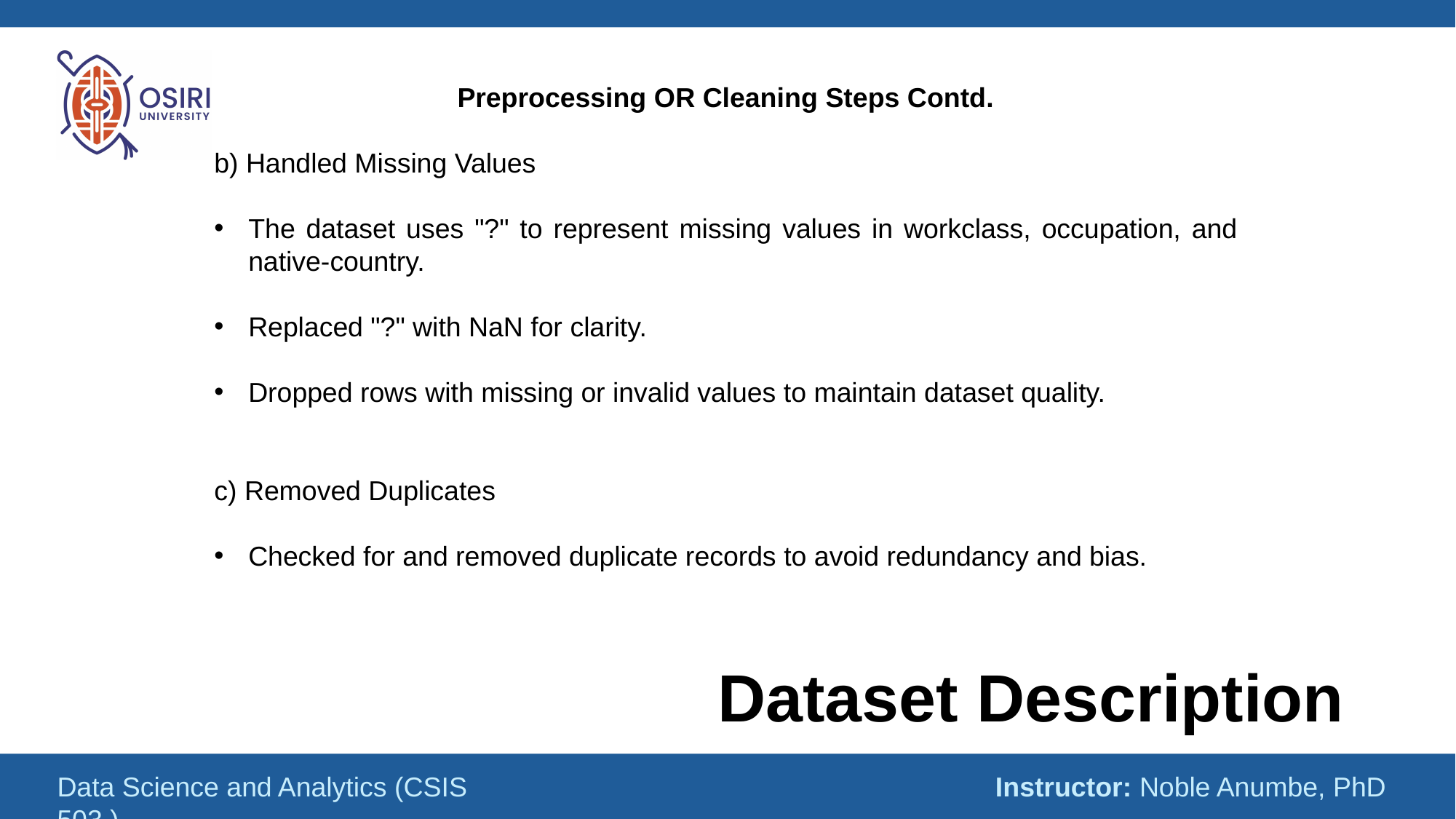

Preprocessing OR Cleaning Steps Contd.

b) Handled Missing Values

The dataset uses "?" to represent missing values in workclass, occupation, and native-country.

Replaced "?" with NaN for clarity.

Dropped rows with missing or invalid values to maintain dataset quality.

c) Removed Duplicates

Checked for and removed duplicate records to avoid redundancy and bias.
# Dataset Description